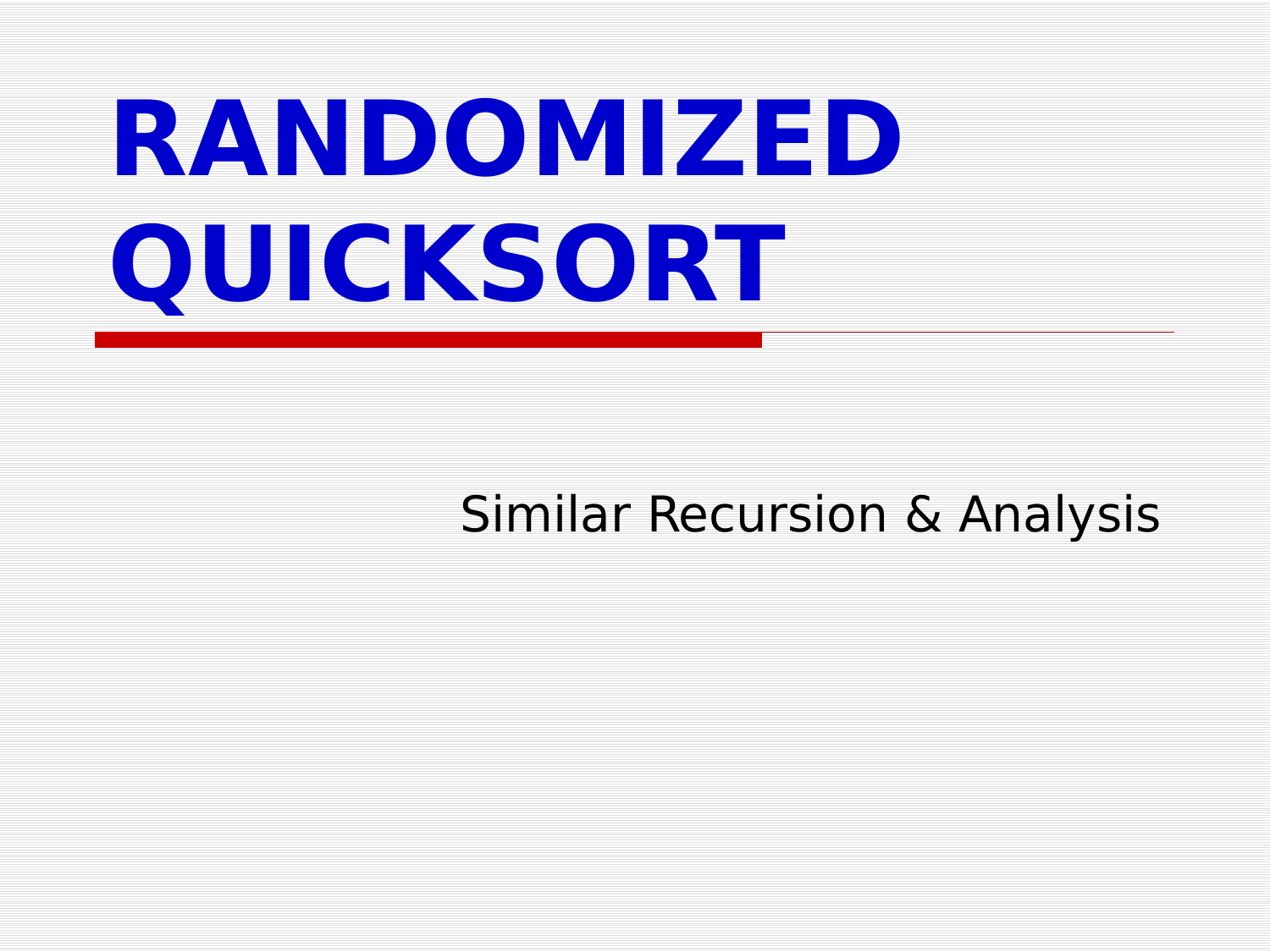

# RANDOMIZED QUICKSORT
Similar Recursion & Analysis